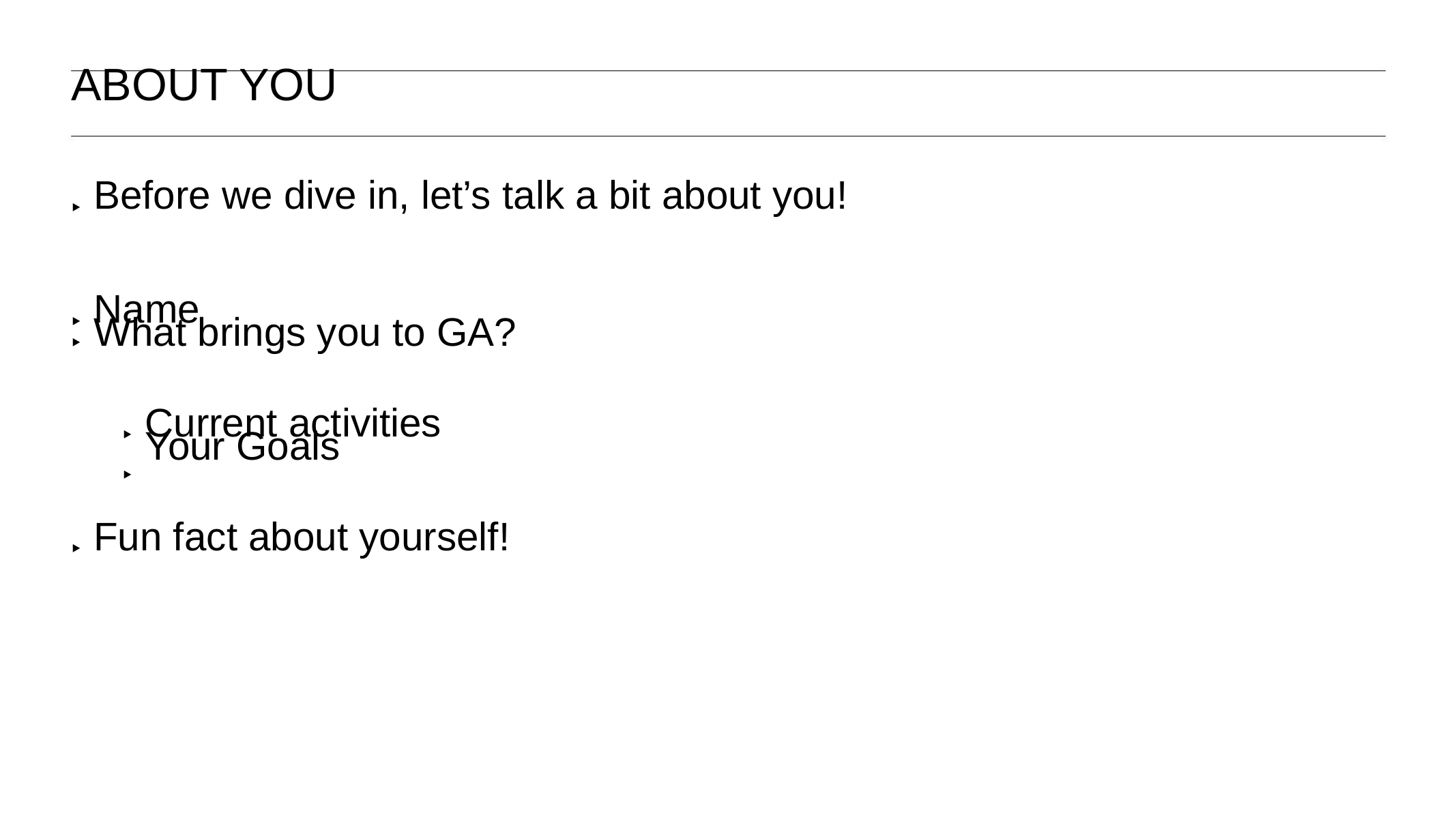

ABOUT YOU
Before we dive in, let’s talk a bit about you!
‣
Name
What brings you to GA?
‣
‣
Current activities
Your Goals
‣
‣
Fun fact about yourself!
‣